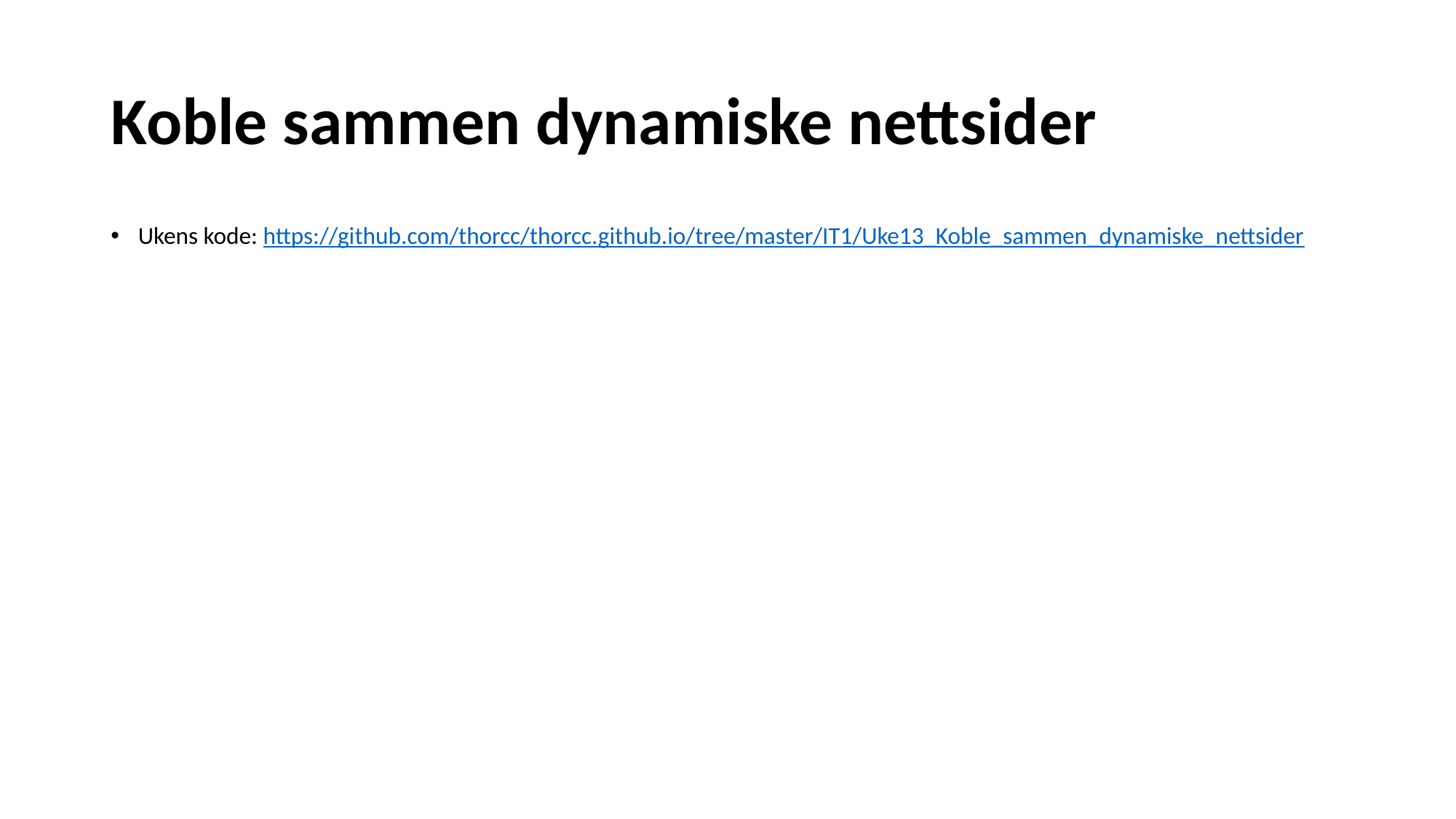

# Koble sammen dynamiske nettsider
Ukens kode: https://github.com/thorcc/thorcc.github.io/tree/master/IT1/Uke13_Koble_sammen_dynamiske_nettsider